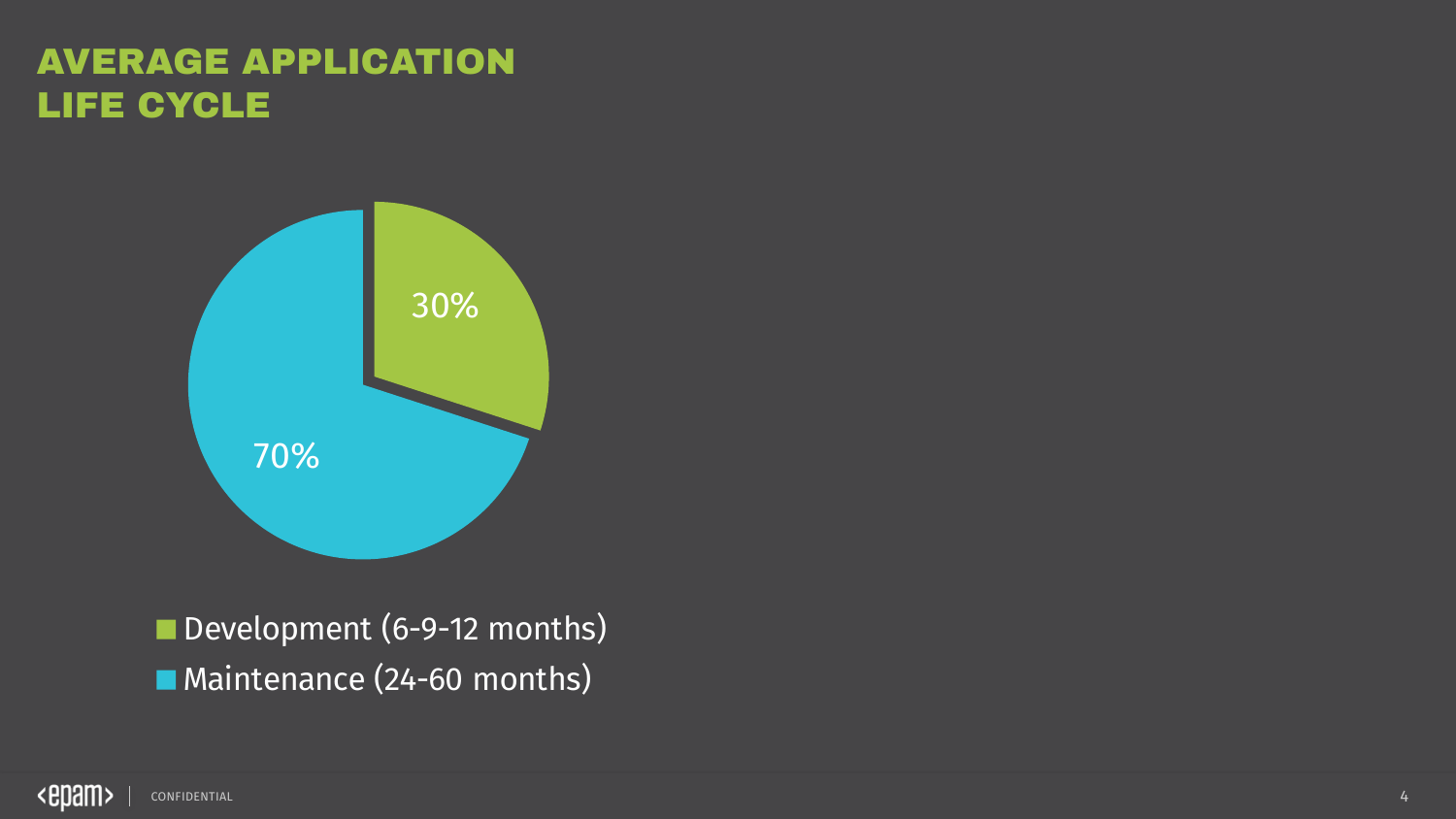

Average Application
Life Cycle

### Chart

| Category | Sales |
|---|---|
| Development (6-9-12 months) | 30.0 |
| Maintenance (24-60 months) | 70.0 |